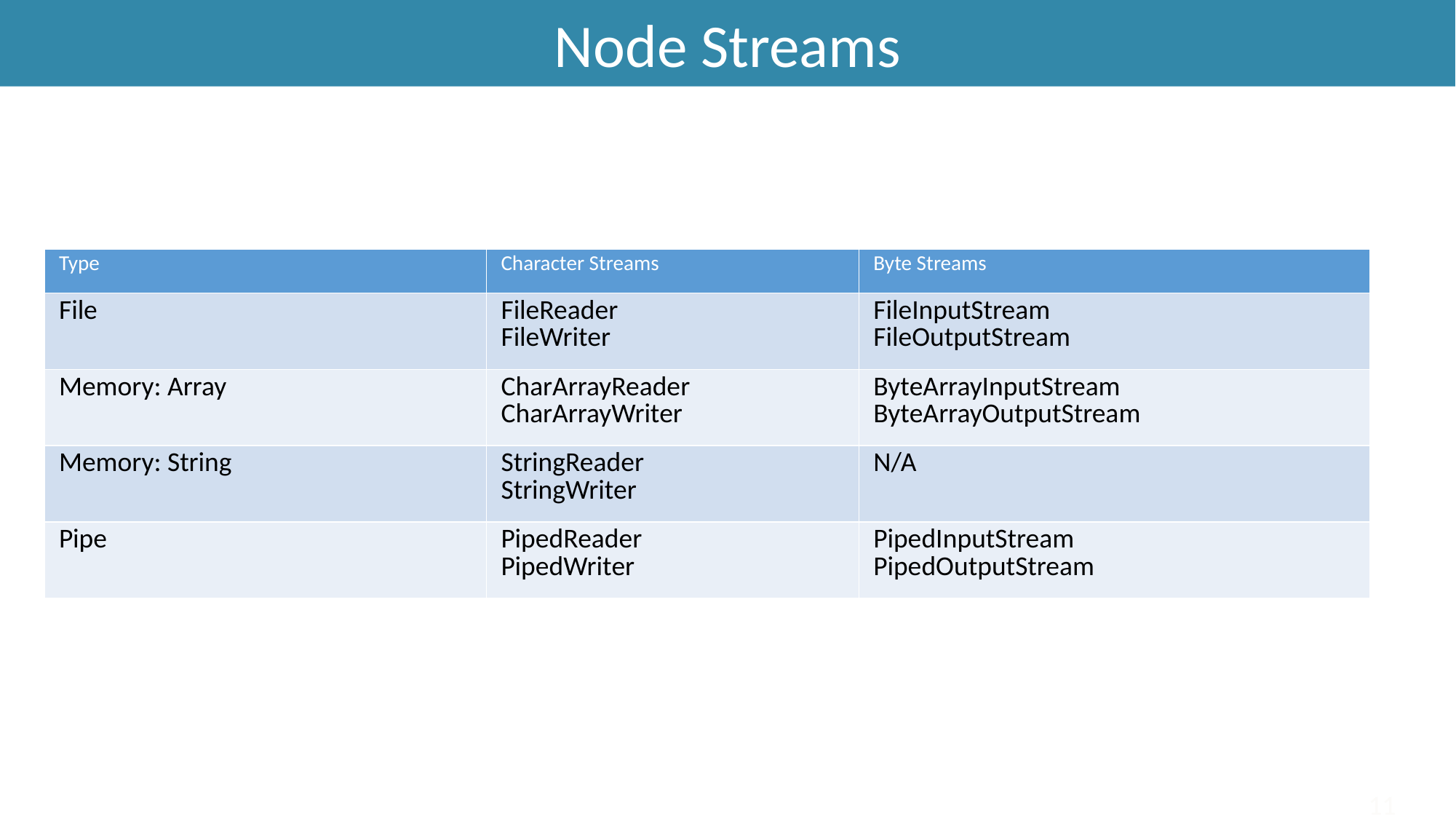

Node Streams

# I/O Stream
| Type | Character Streams | Byte Streams |
| --- | --- | --- |
| File | FileReader FileWriter | FileInputStream FileOutputStream |
| Memory: Array | CharArrayReader CharArrayWriter | ByteArrayInputStream ByteArrayOutputStream |
| Memory: String | StringReader StringWriter | N/A |
| Pipe | PipedReader PipedWriter | PipedInputStream PipedOutputStream |